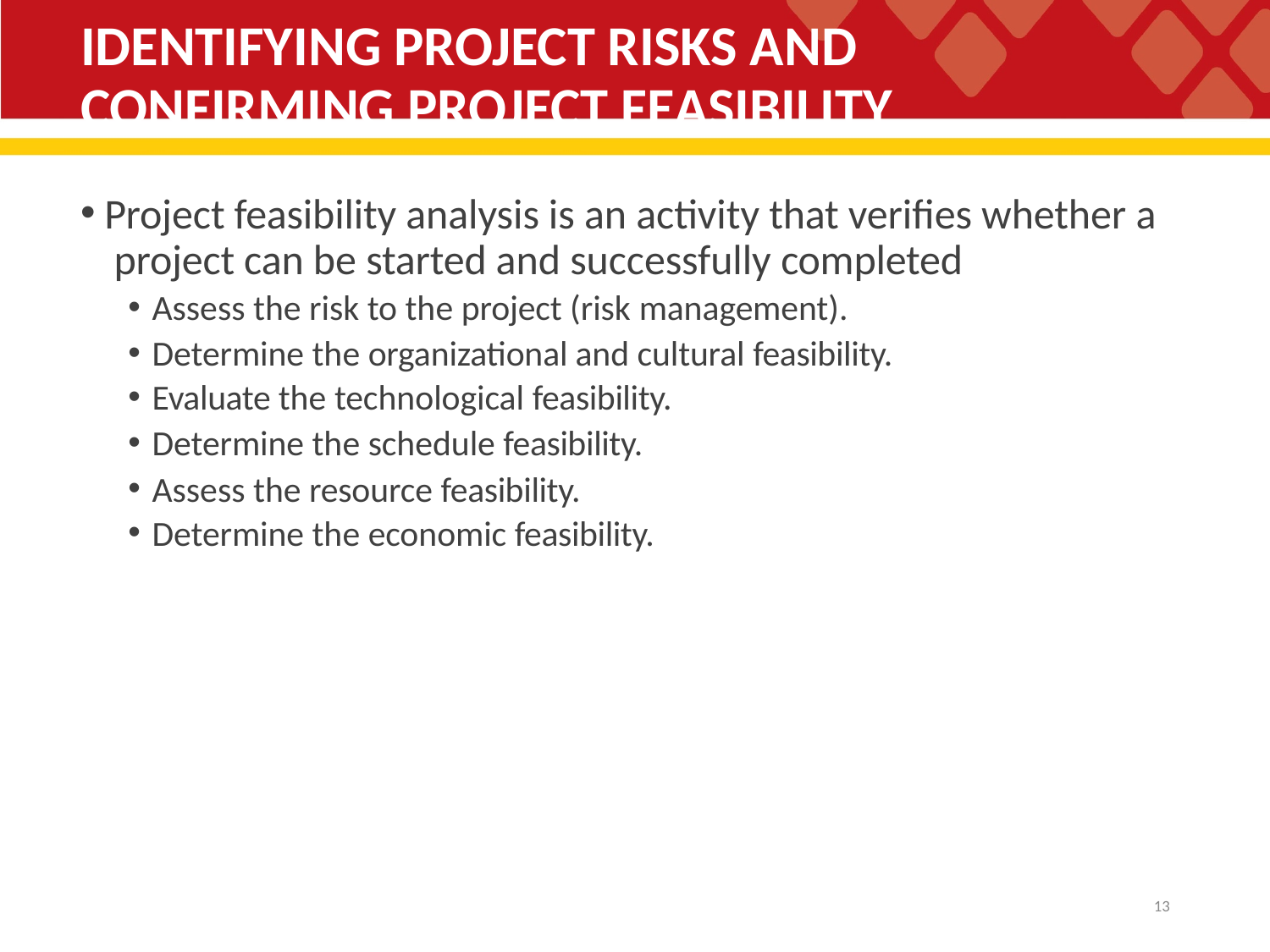

# IDENTIFYING PROJECT RISKS AND  CONFIRMING PROJECT FEASIBILITY
Project feasibility analysis is an activity that verifies whether a  project can be started and successfully completed
Assess the risk to the project (risk management).
Determine the organizational and cultural feasibility.
Evaluate the technological feasibility.
Determine the schedule feasibility.
Assess the resource feasibility.
Determine the economic feasibility.
13